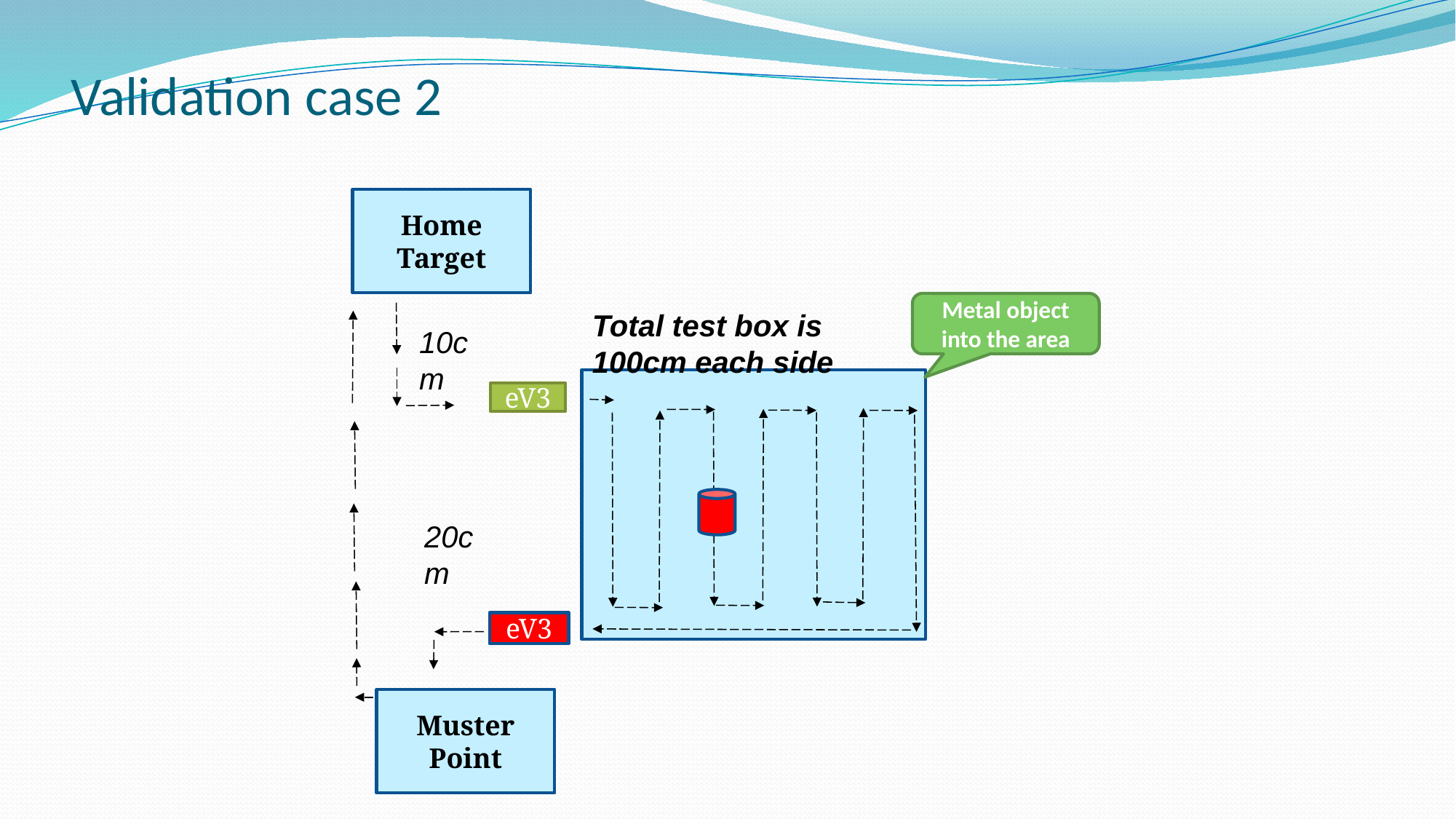

# Validation case 2

Home Target
Metal object into the area
Total test box is 100cm each side
10cm

eV3

20cm
eV3
Muster Point